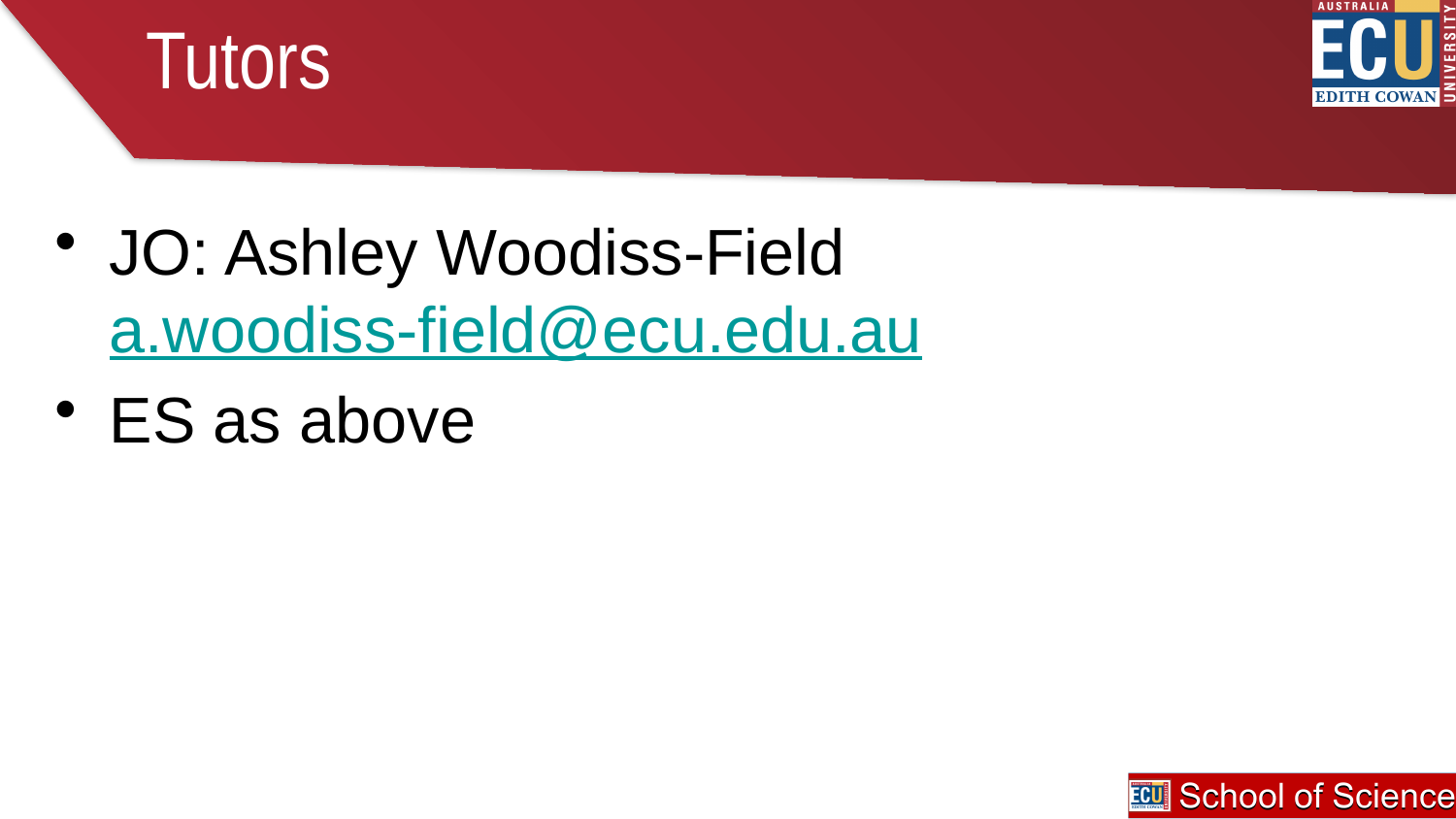

# Tutors
JO: Ashley Woodiss-Field
a.woodiss-field@ecu.edu.au
ES as above